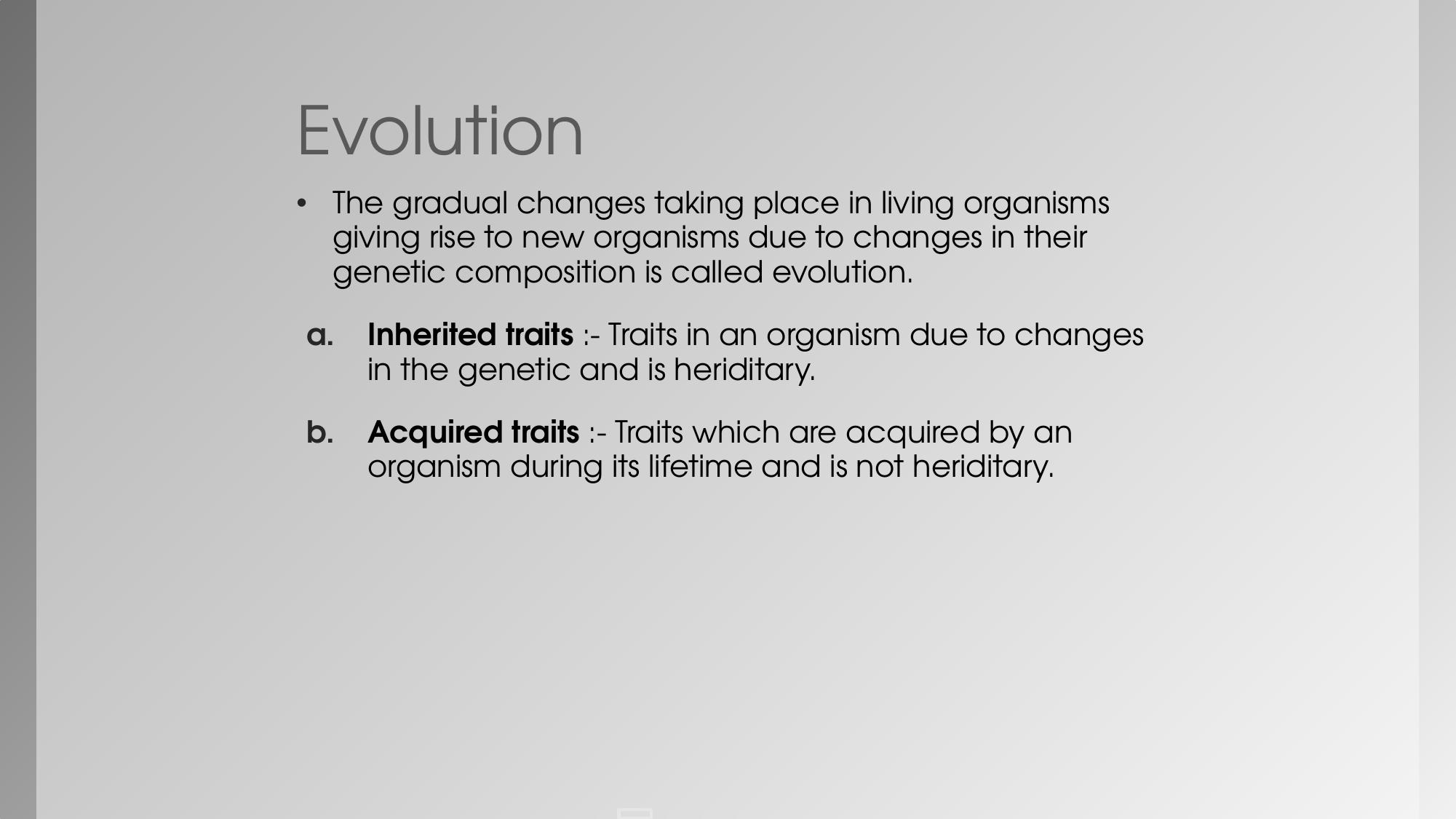

# Evolution
The gradual changes taking place in living organisms giving rise to new organisms due to changes in their genetic composition is called evolution.
Inherited traits :- Traits in an organism due to changes in the genetic and is heriditary.
Acquired traits :- Traits which are acquired by an organism during its lifetime and is not heriditary.